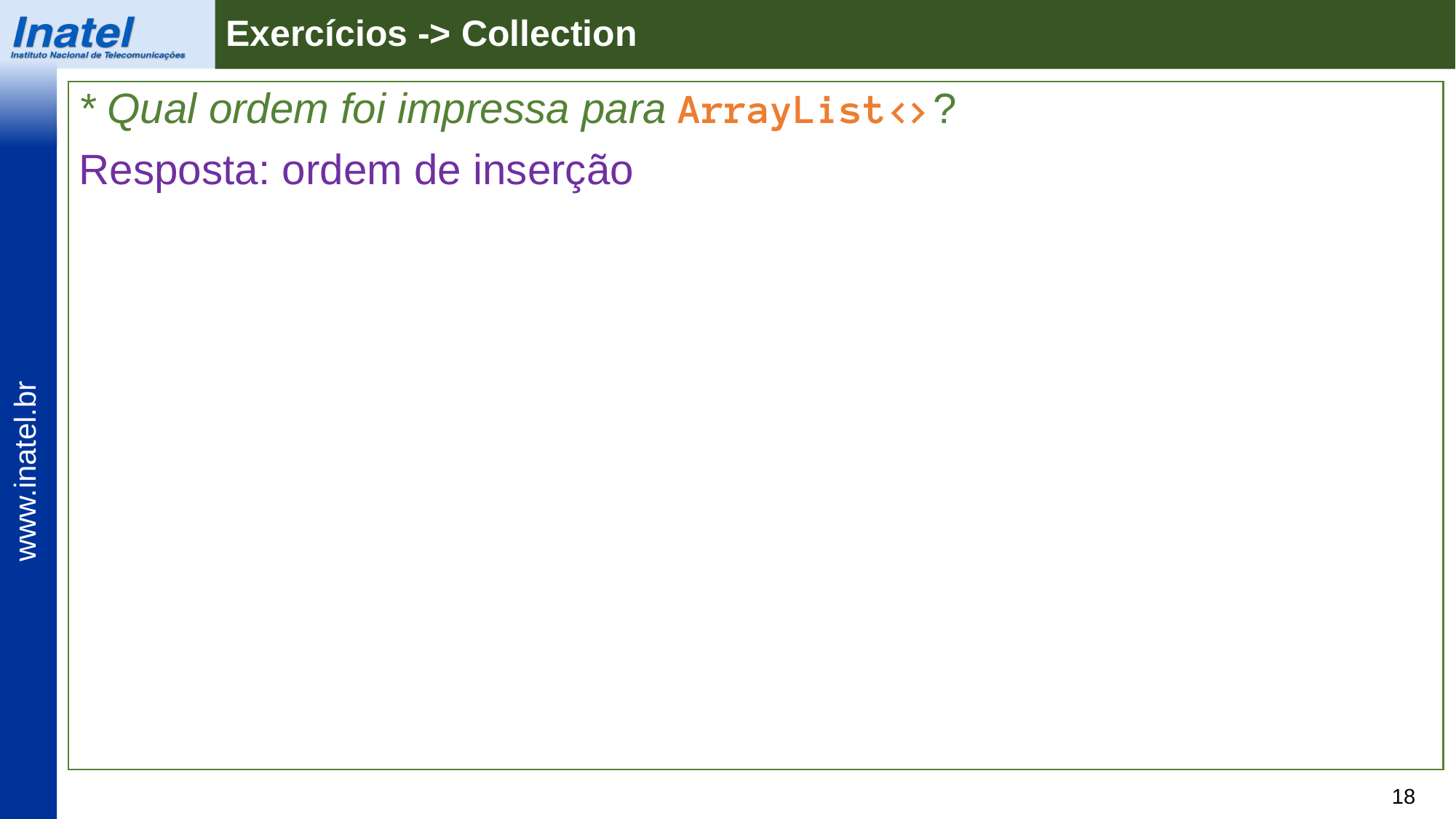

Exercícios -> Collection
* Qual ordem foi impressa para ArrayList<>?
Resposta: ordem de inserção